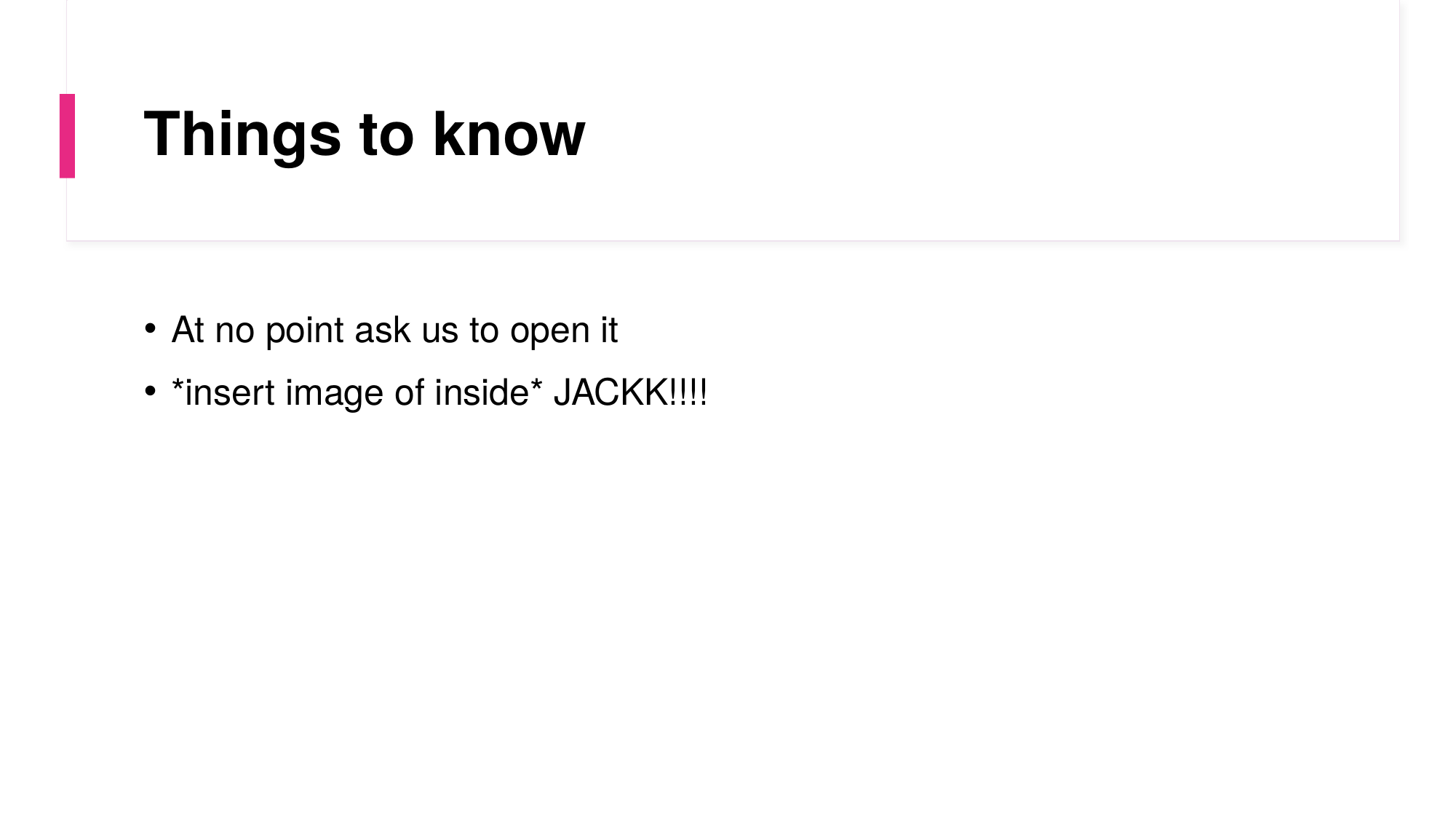

# Things to know
At no point ask us to open it
*insert image of inside* JACKK!!!!